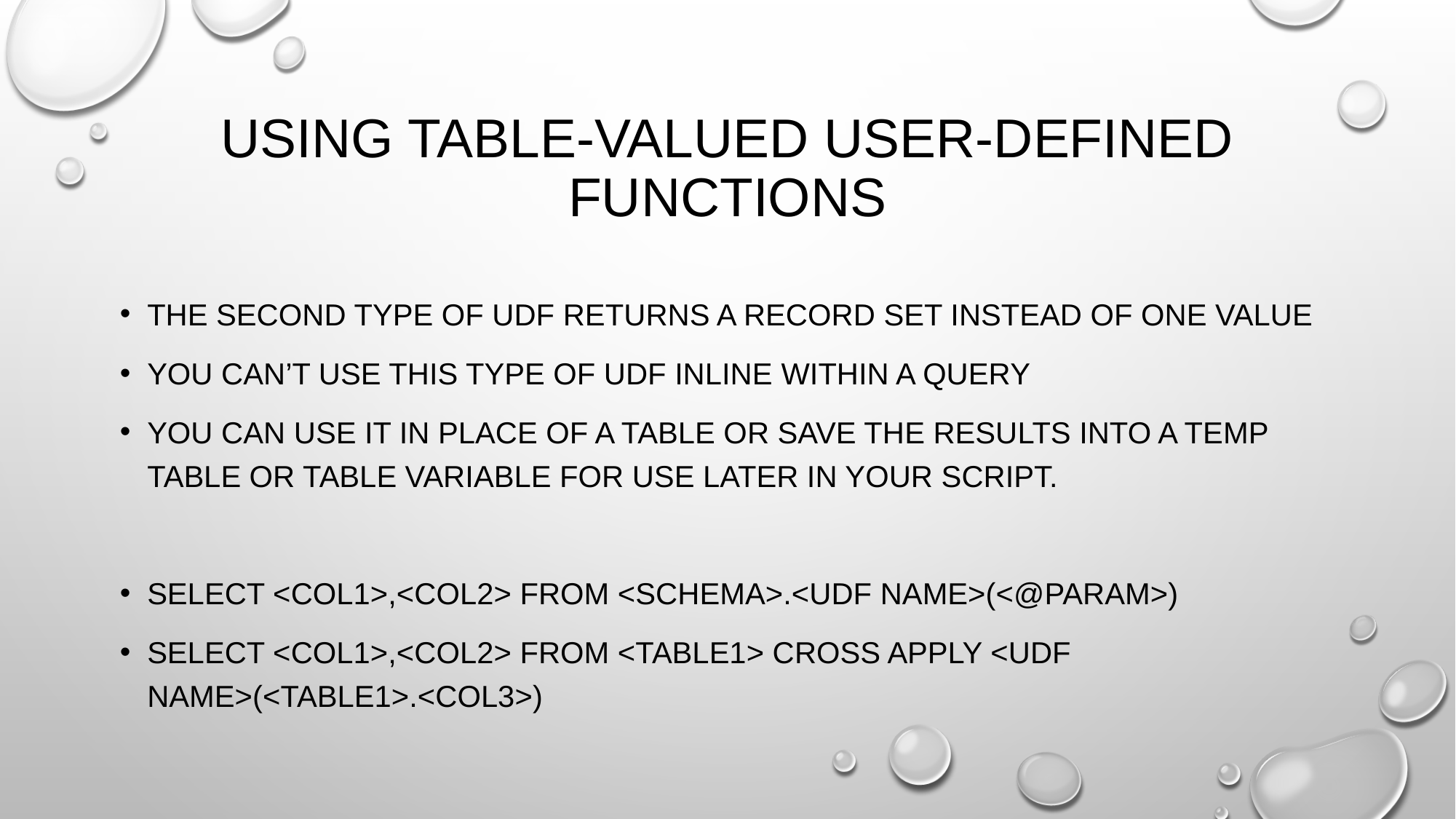

# Using Table-Valued User-Defined Functions
The second type of UDF returns a record set instead of one value
You can’t use this type of UDF inline within a query
you can use it in place of a table or save the results into a temp table or table variable for use later in your script.

SELECT <col1>,<col2> FROM <schema>.<udf name>(<@param>)
SELECT <col1>,<col2> FROM <table1> CROSS APPLY <udf name>(<table1>.<col3>)